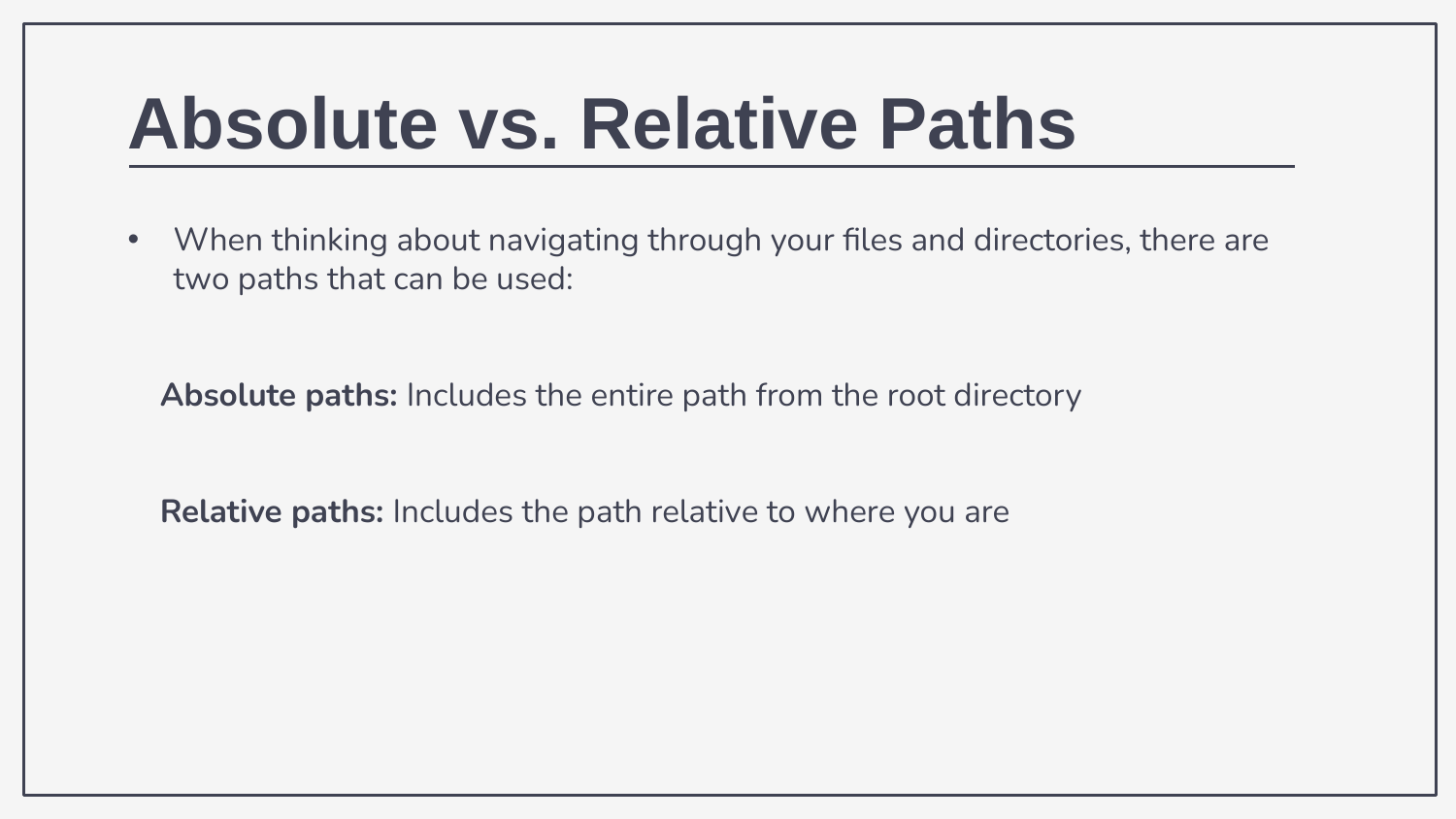

Absolute vs. Relative Paths
When thinking about navigating through your files and directories, there are two paths that can be used:

 Absolute paths: Includes the entire path from the root directory

 Relative paths: Includes the path relative to where you are